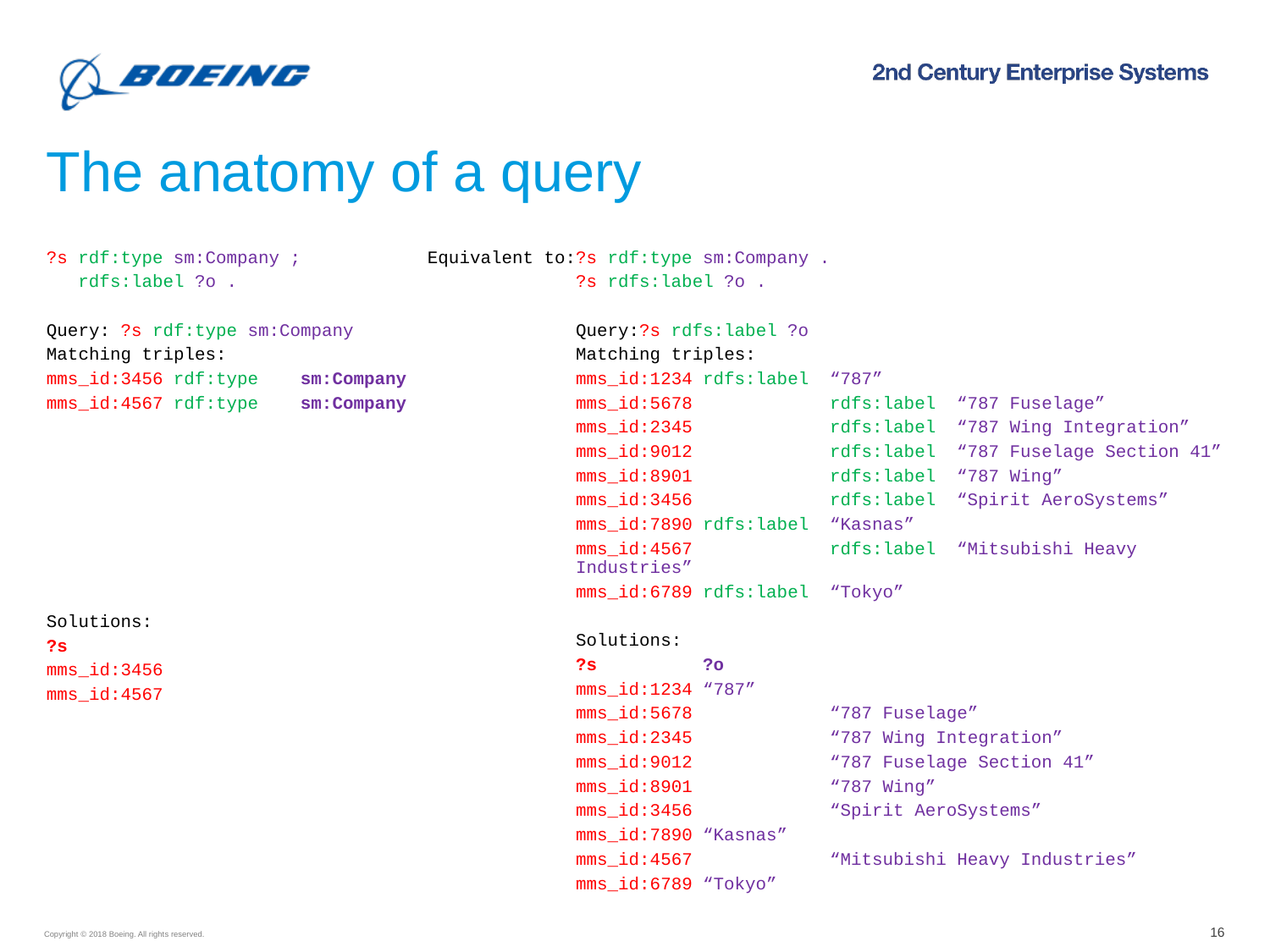

# The anatomy of a query
?s rdf:type sm:Company ;	Equivalent to:
   rdfs:label ?o .

Query: ?s rdf:type sm:Company
Matching triples:
mms_id:3456	rdf:type	sm:Company
mms_id:4567	rdf:type	sm:Company

Solutions:
?s
mms_id:3456
mms_id:4567
?s rdf:type sm:Company .
?s rdfs:label ?o .

Query:?s rdfs:label ?o
Matching triples:
mms_id:1234	rdfs:label	“787”
mms_id:5678 	rdfs:label	“787 Fuselage”
mms_id:2345 	rdfs:label	“787 Wing Integration”
mms_id:9012 	rdfs:label	“787 Fuselage Section 41”
mms_id:8901 	rdfs:label	“787 Wing”
mms_id:3456 	rdfs:label	“Spirit AeroSystems”
mms_id:7890	rdfs:label	“Kasnas”
mms_id:4567 	rdfs:label	“Mitsubishi Heavy Industries”
mms_id:6789	rdfs:label	“Tokyo”

Solutions:
?s	?o
mms_id:1234	“787”
mms_id:5678 	“787 Fuselage”
mms_id:2345 	“787 Wing Integration”
mms_id:9012 	“787 Fuselage Section 41”
mms_id:8901 	“787 Wing”
mms_id:3456 	“Spirit AeroSystems”
mms_id:7890	“Kasnas”
mms_id:4567 	“Mitsubishi Heavy Industries”
mms_id:6789	“Tokyo”

16